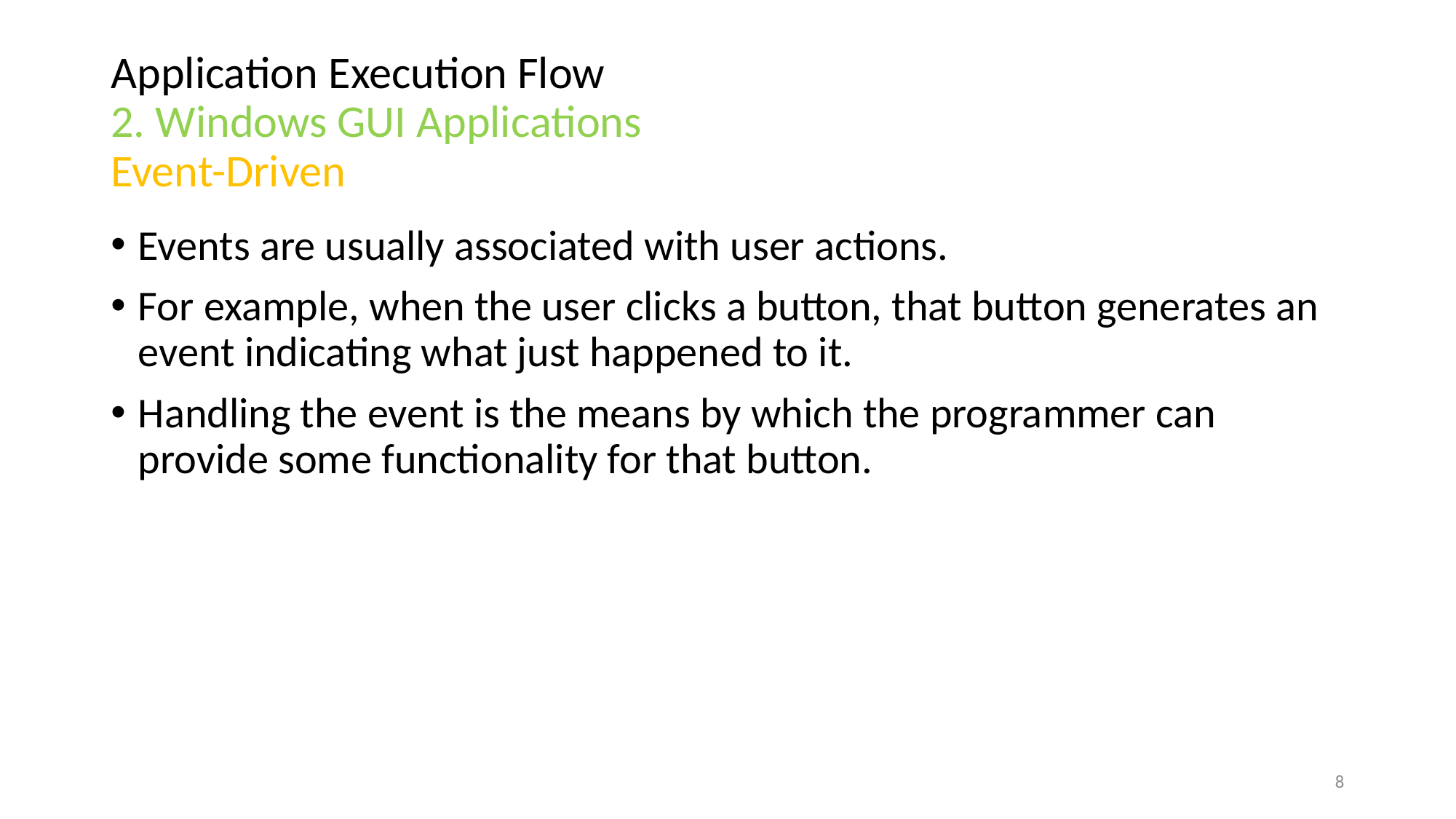

# Application Execution Flow 2. Windows GUI Applications Event-Driven
Events are usually associated with user actions.
For example, when the user clicks a button, that button generates an event indicating what just happened to it.
Handling the event is the means by which the programmer can provide some functionality for that button.
8